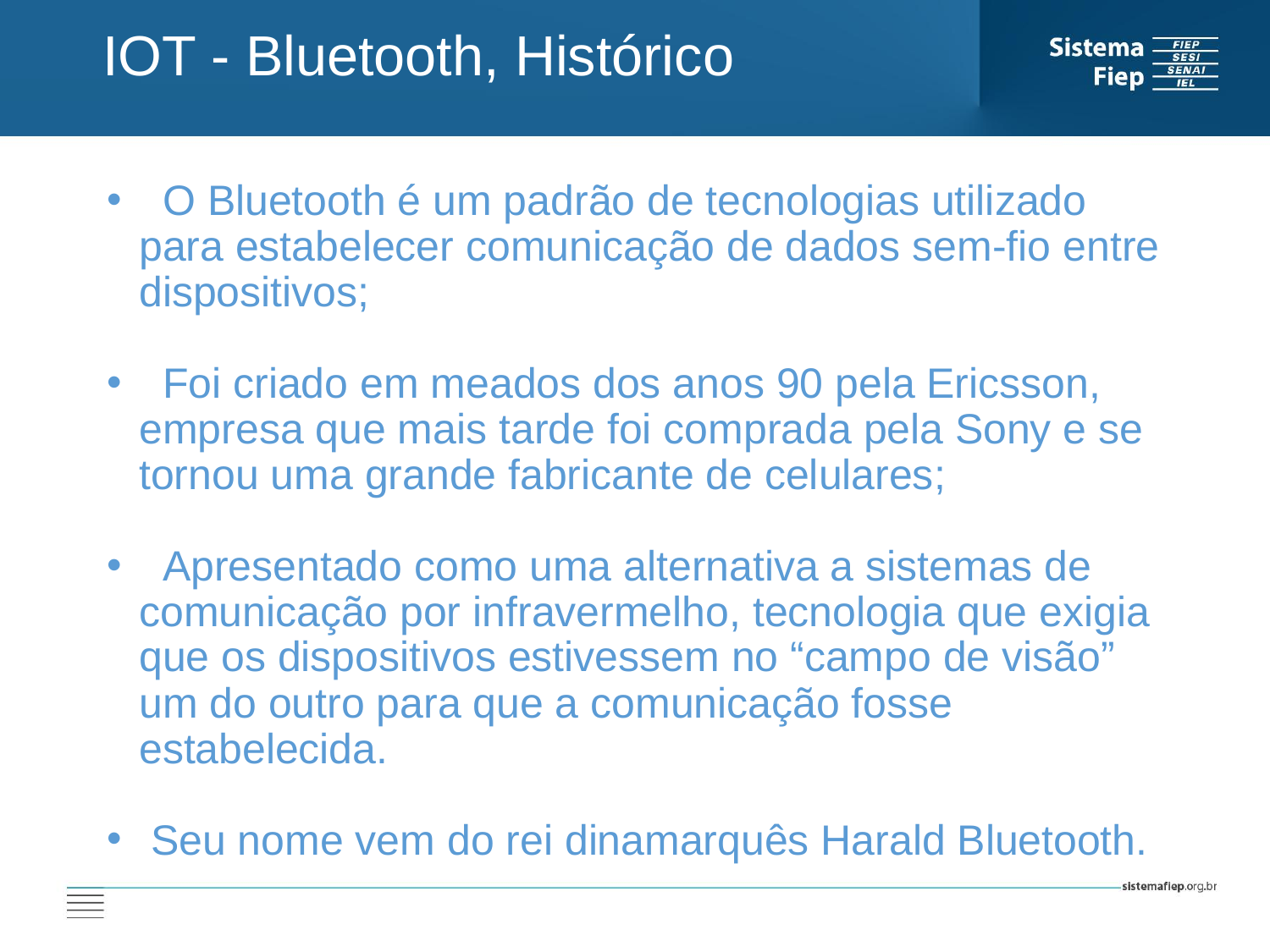

IOT - Bluetooth, Histórico

  O Bluetooth é um padrão de tecnologias utilizado para estabelecer comunicação de dados sem-fio entre dispositivos;

  Foi criado em meados dos anos 90 pela Ericsson, empresa que mais tarde foi comprada pela Sony e se tornou uma grande fabricante de celulares;

  Apresentado como uma alternativa a sistemas de comunicação por infravermelho, tecnologia que exigia que os dispositivos estivessem no “campo de visão” um do outro para que a comunicação fosse estabelecida.

 Seu nome vem do rei dinamarquês Harald Bluetooth.

AT